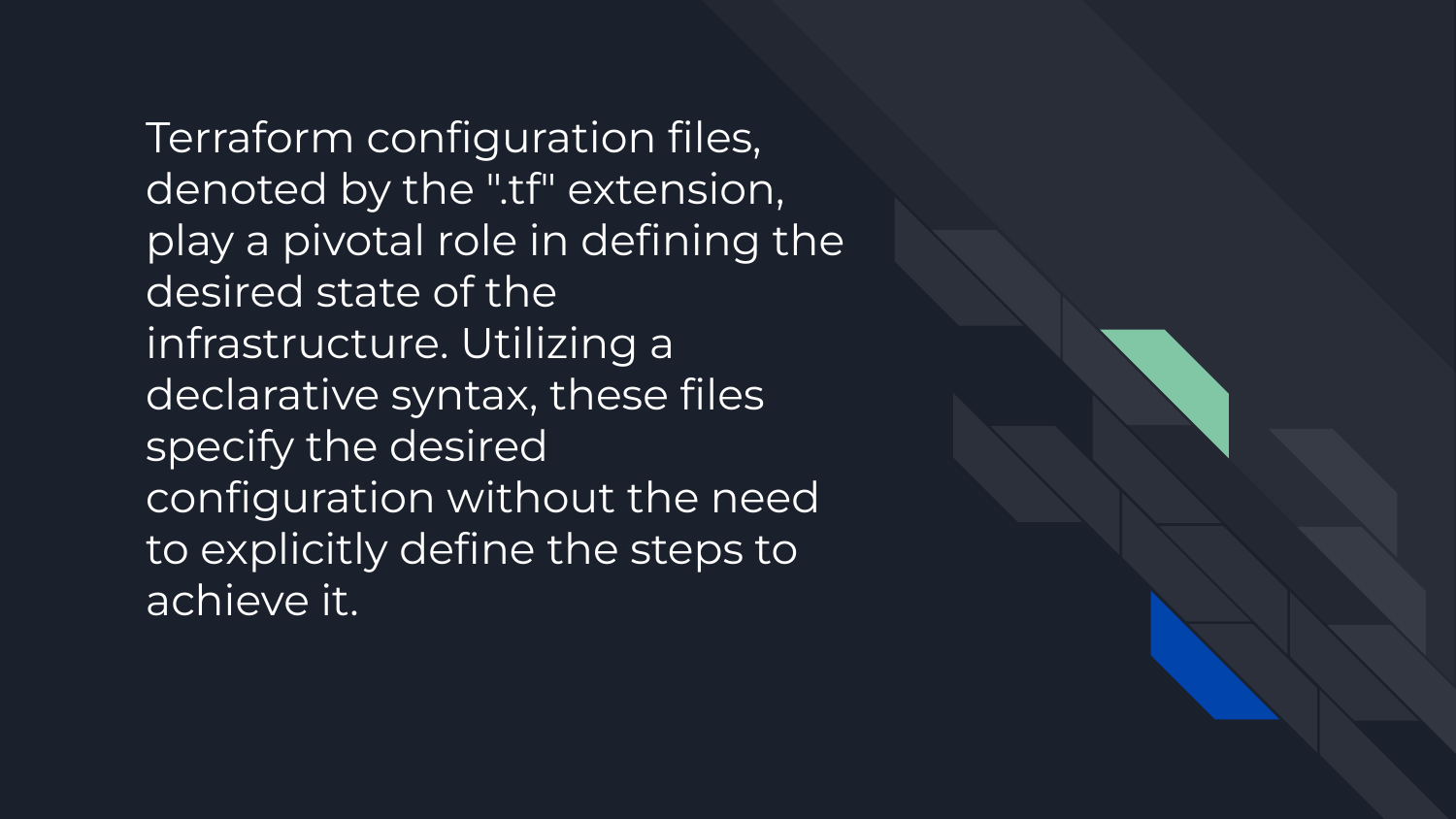

# Terraform configuration files, denoted by the ".tf" extension, play a pivotal role in defining the desired state of the infrastructure. Utilizing a declarative syntax, these files specify the desired configuration without the need to explicitly define the steps to achieve it.